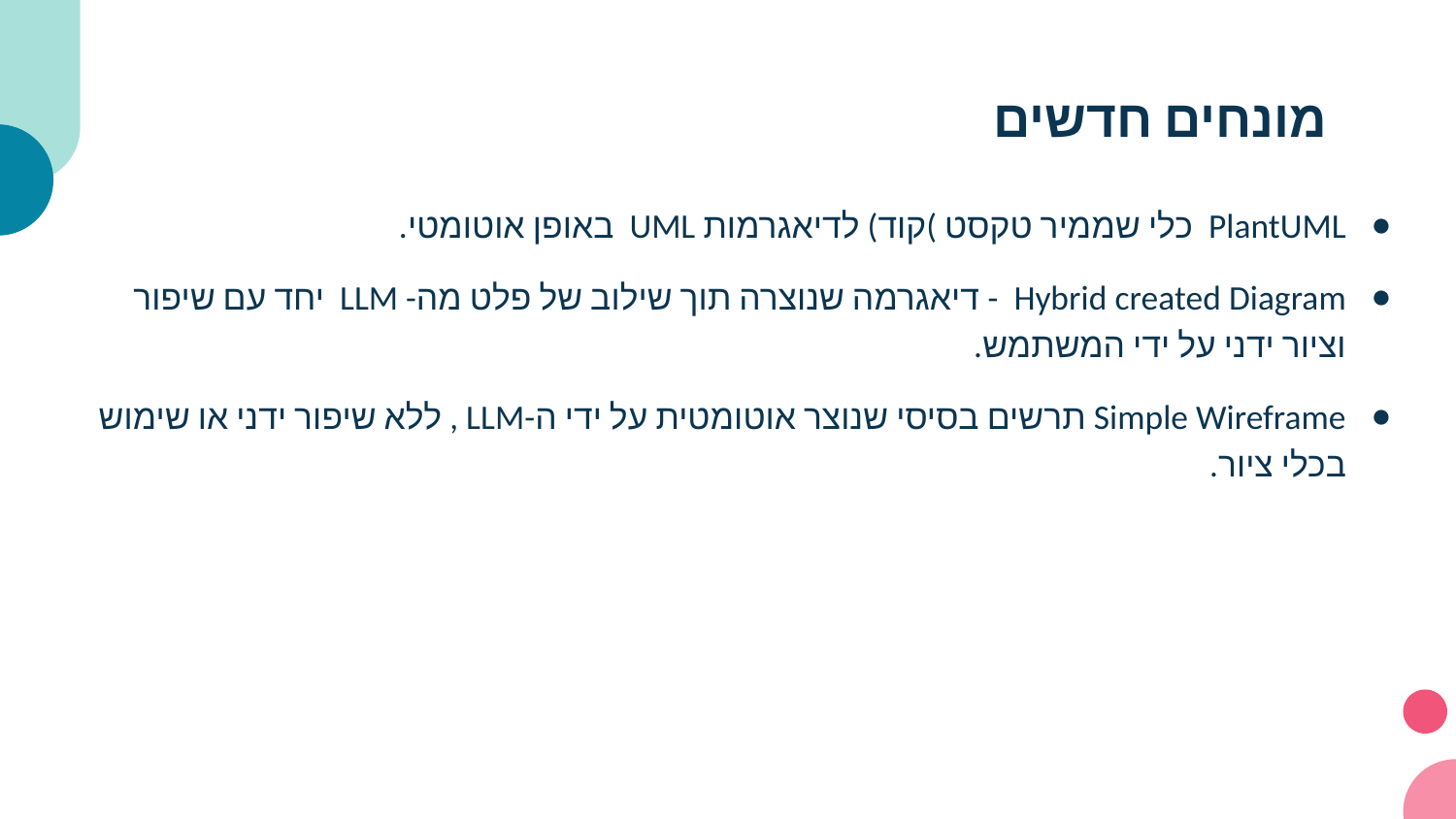

# מונחים חדשים
PlantUML  כלי שממיר טקסט )קוד) לדיאגרמות UML  באופן אוטומטי.
Hybrid created Diagram  - דיאגרמה שנוצרה תוך שילוב של פלט מה- LLM  יחד עם שיפור וציור ידני על ידי המשתמש.
Simple Wireframe תרשים בסיסי שנוצר אוטומטית על ידי ה-LLM , ללא שיפור ידני או שימוש בכלי ציור.